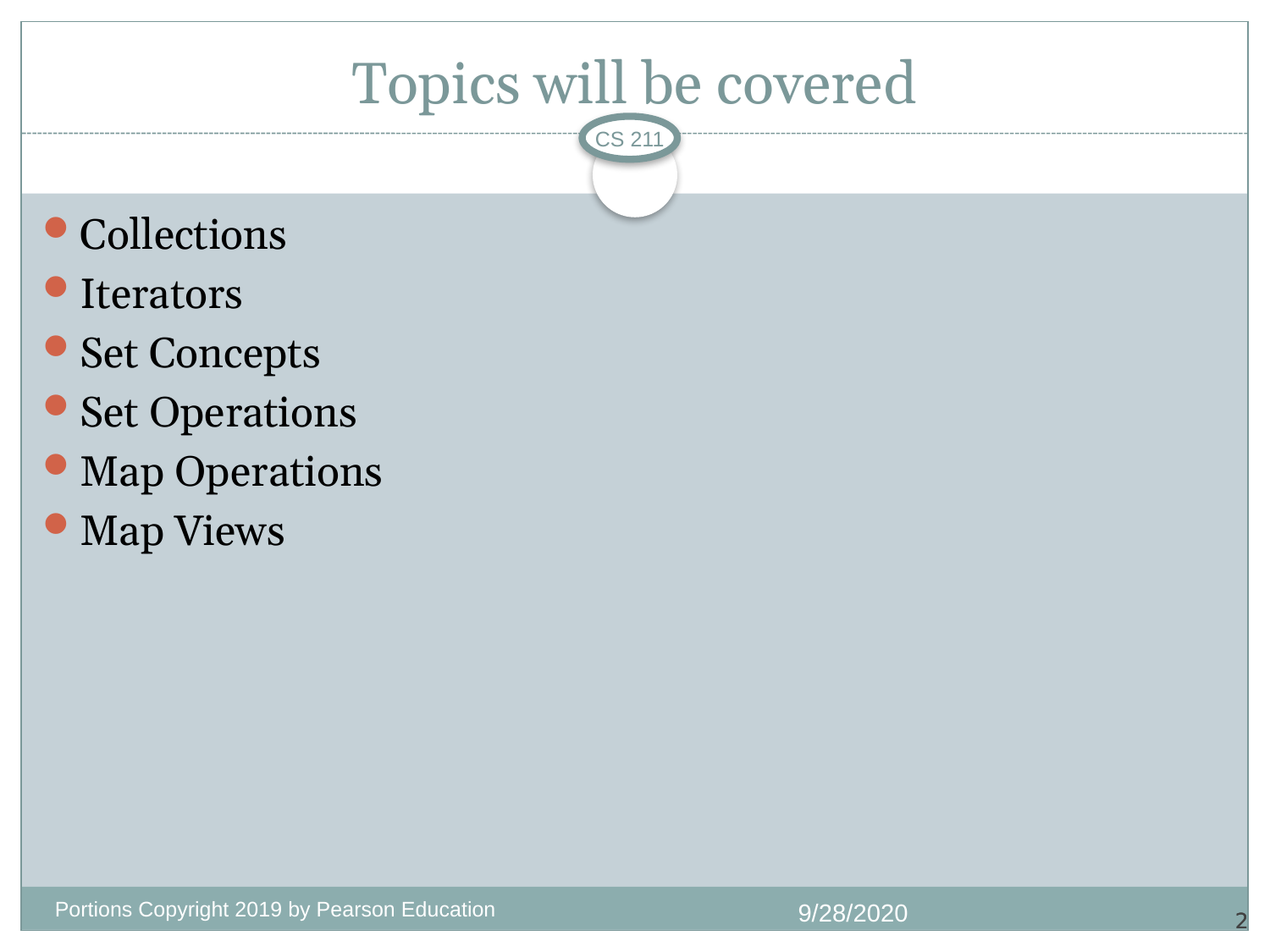

# Topics will be covered
CS 211
Collections
Iterators
Set Concepts
Set Operations
Map Operations
Map Views

Portions Copyright 2019 by Pearson Education
9/28/2020